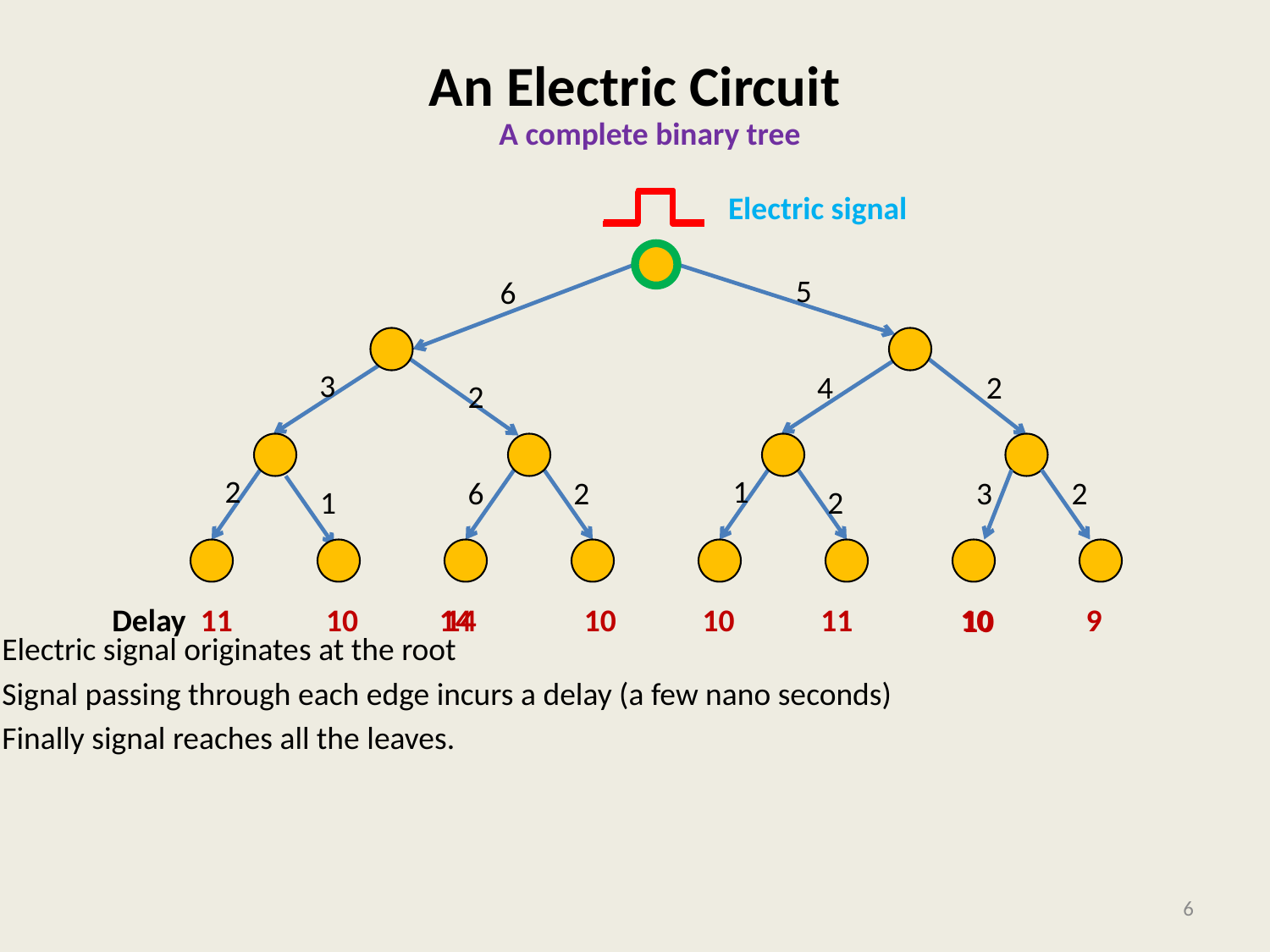

# An Electric Circuit
A complete binary tree

Electric signal originates at the root
Signal passing through each edge incurs a delay (a few nano seconds)
Finally signal reaches all the leaves.
Electric signal

5
6
3
4
2
2
2
1
6
2
3
2
1
2
 Delay  11             10            14               10            10            11               10             9
14
10

6